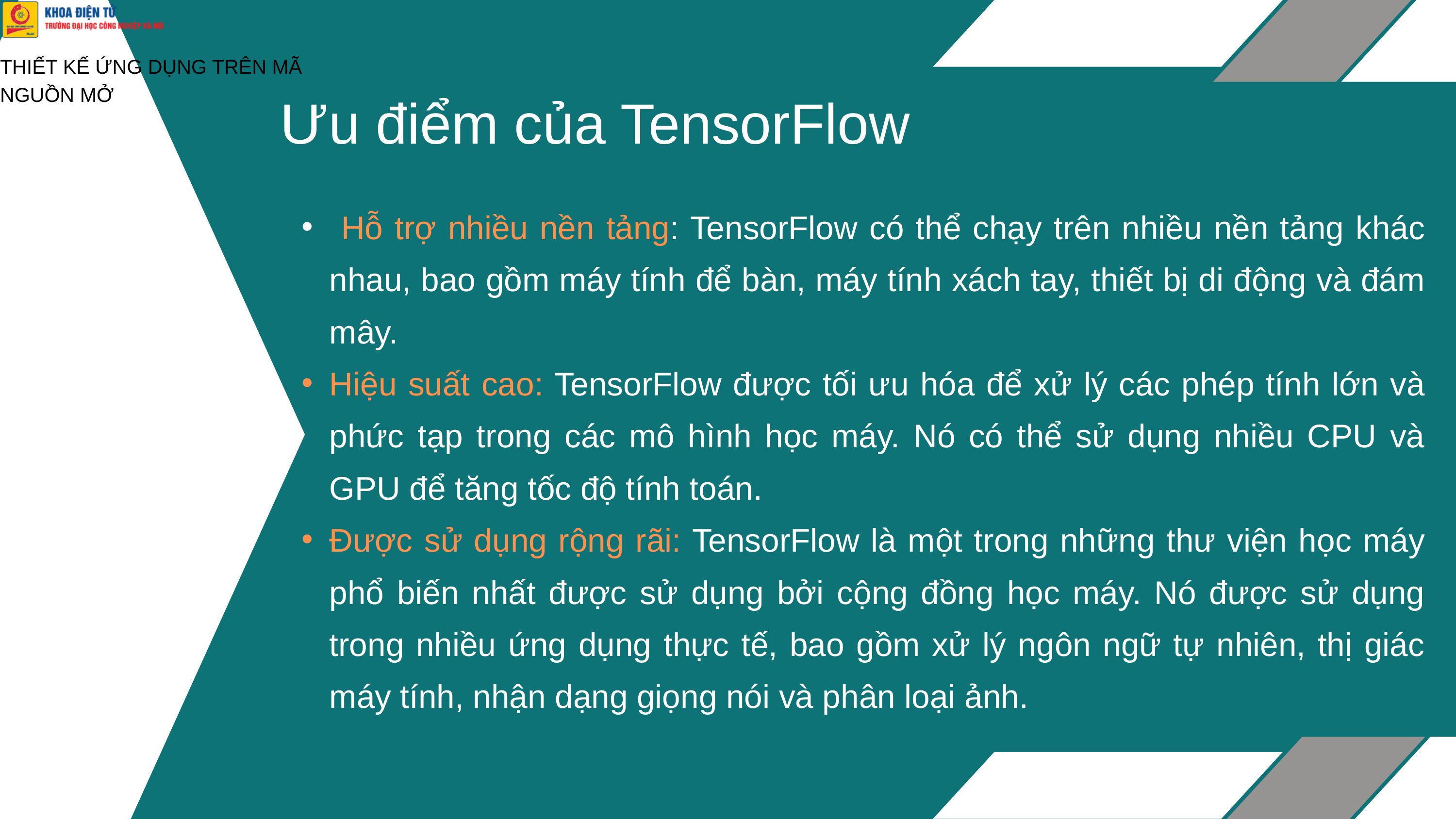

THIẾT KẾ ỨNG DỤNG TRÊN MÃ NGUỒN MỞ
 Ưu điểm của TensorFlow

 Hỗ trợ nhiều nền tảng: TensorFlow có thể chạy trên nhiều nền tảng khác nhau, bao gồm máy tính để bàn, máy tính xách tay, thiết bị di động và đám mây.
Hiệu suất cao: TensorFlow được tối ưu hóa để xử lý các phép tính lớn và phức tạp trong các mô hình học máy. Nó có thể sử dụng nhiều CPU và GPU để tăng tốc độ tính toán.
Được sử dụng rộng rãi: TensorFlow là một trong những thư viện học máy phổ biến nhất được sử dụng bởi cộng đồng học máy. Nó được sử dụng trong nhiều ứng dụng thực tế, bao gồm xử lý ngôn ngữ tự nhiên, thị giác máy tính, nhận dạng giọng nói và phân loại ảnh.